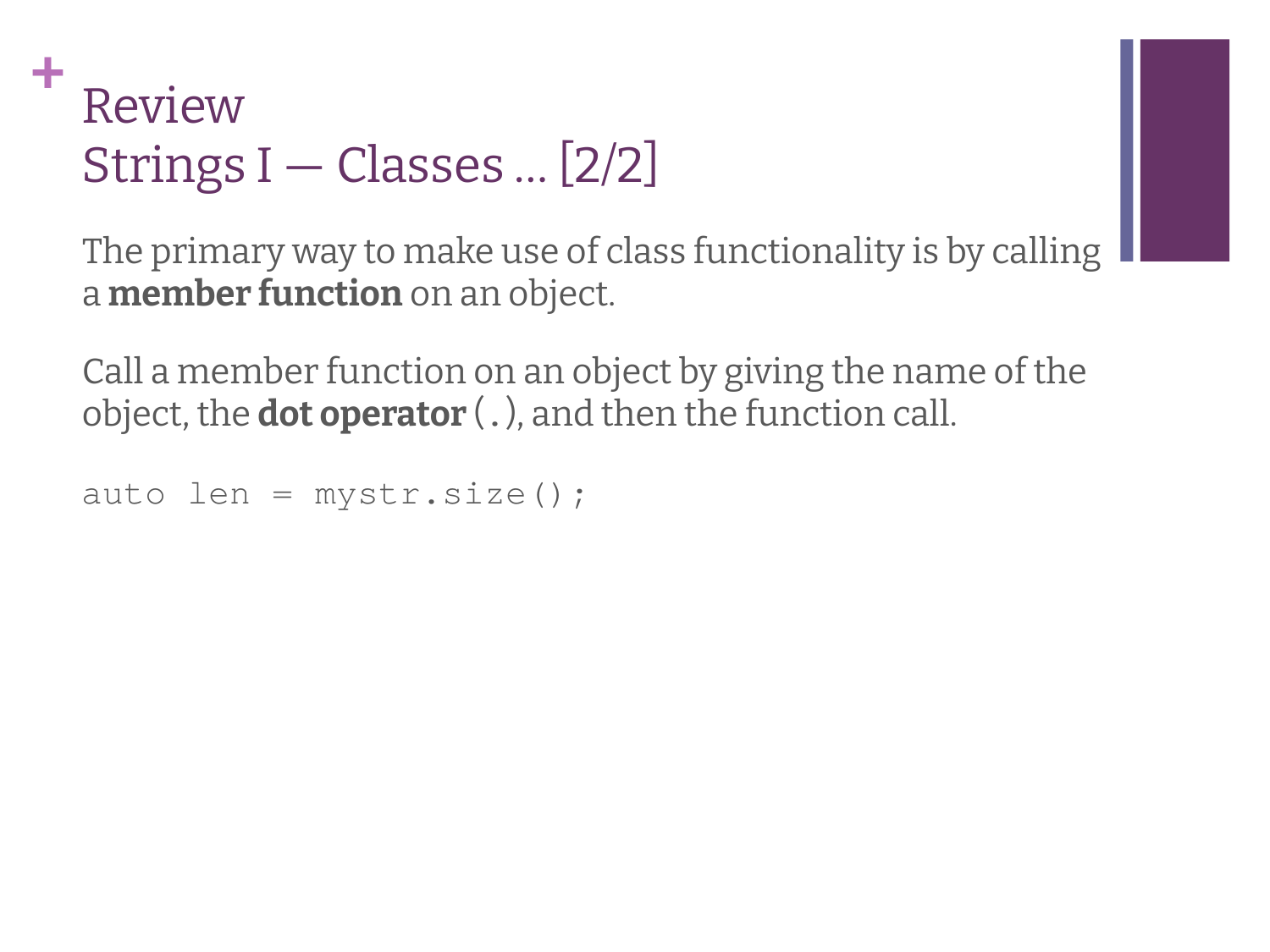

# Review Strings I — Classes … [2/2]
The primary way to make use of class functionality is by calling a member function on an object.
Call a member function on an object by giving the name of the object, the dot operator (.), and then the function call.
auto len = mystr.size();